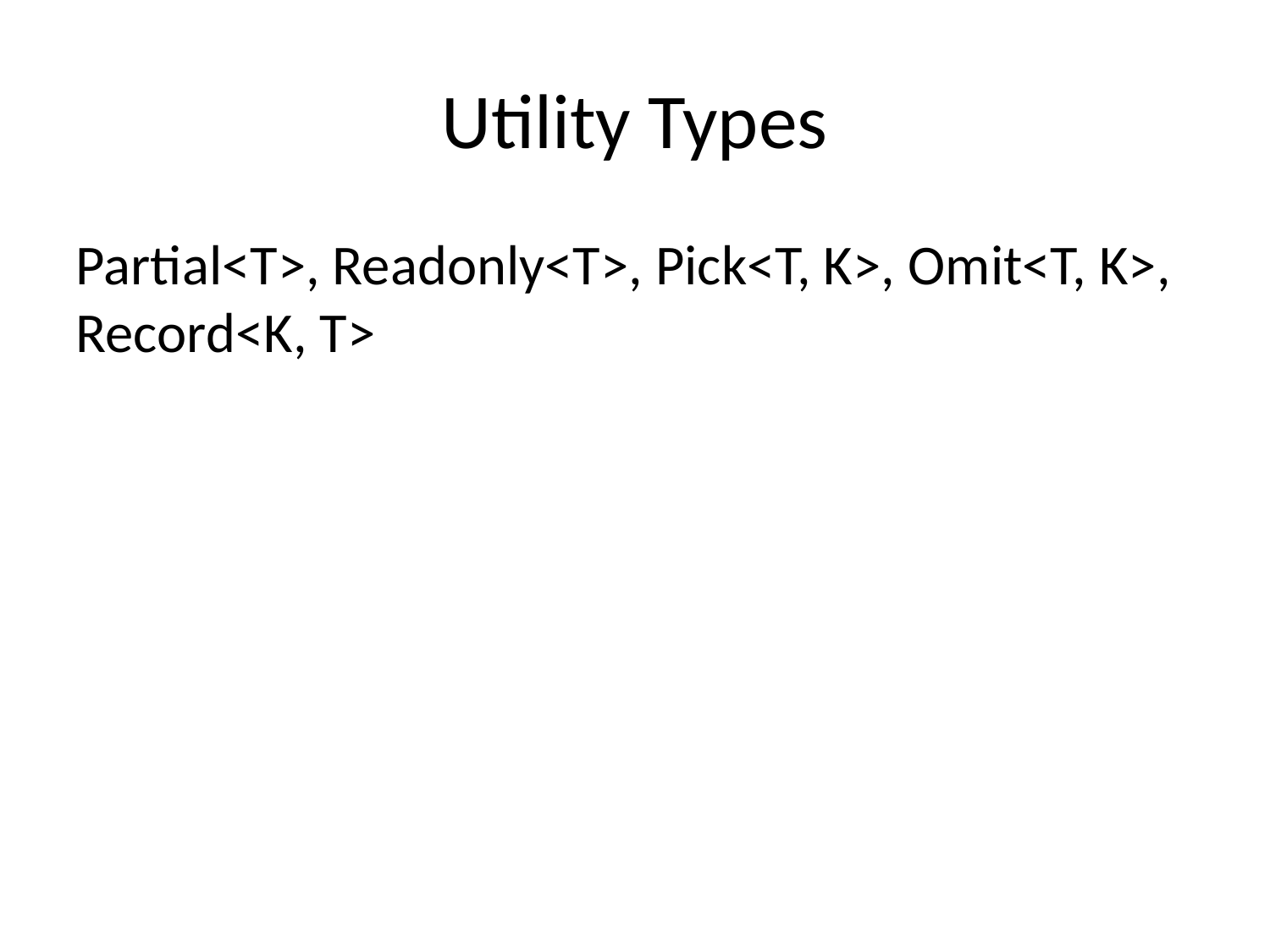

# Utility Types
Partial<T>, Readonly<T>, Pick<T, K>, Omit<T, K>, Record<K, T>